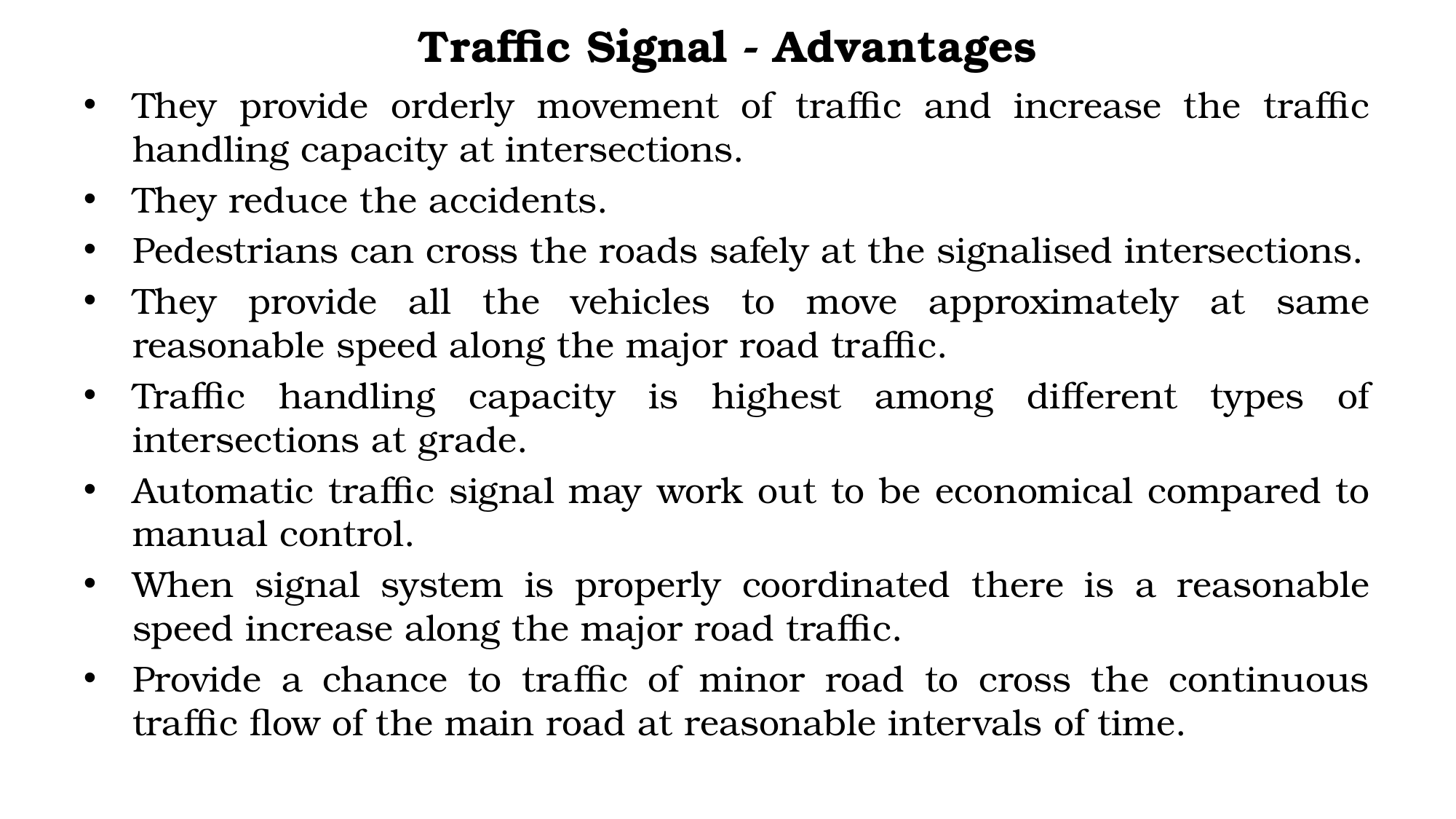

# Traffic Signal - Advantages
They provide orderly movement of traffic and increase the traffic handling capacity at intersections.
They reduce the accidents.
Pedestrians can cross the roads safely at the signalised intersections.
They provide all the vehicles to move approximately at same reasonable speed along the major road traffic.
Traffic handling capacity is highest among different types of intersections at grade.
Automatic traffic signal may work out to be economical compared to manual control.
When signal system is properly coordinated there is a reasonable speed increase along the major road traffic.
Provide a chance to traffic of minor road to cross the continuous traffic flow of the main road at reasonable intervals of time.